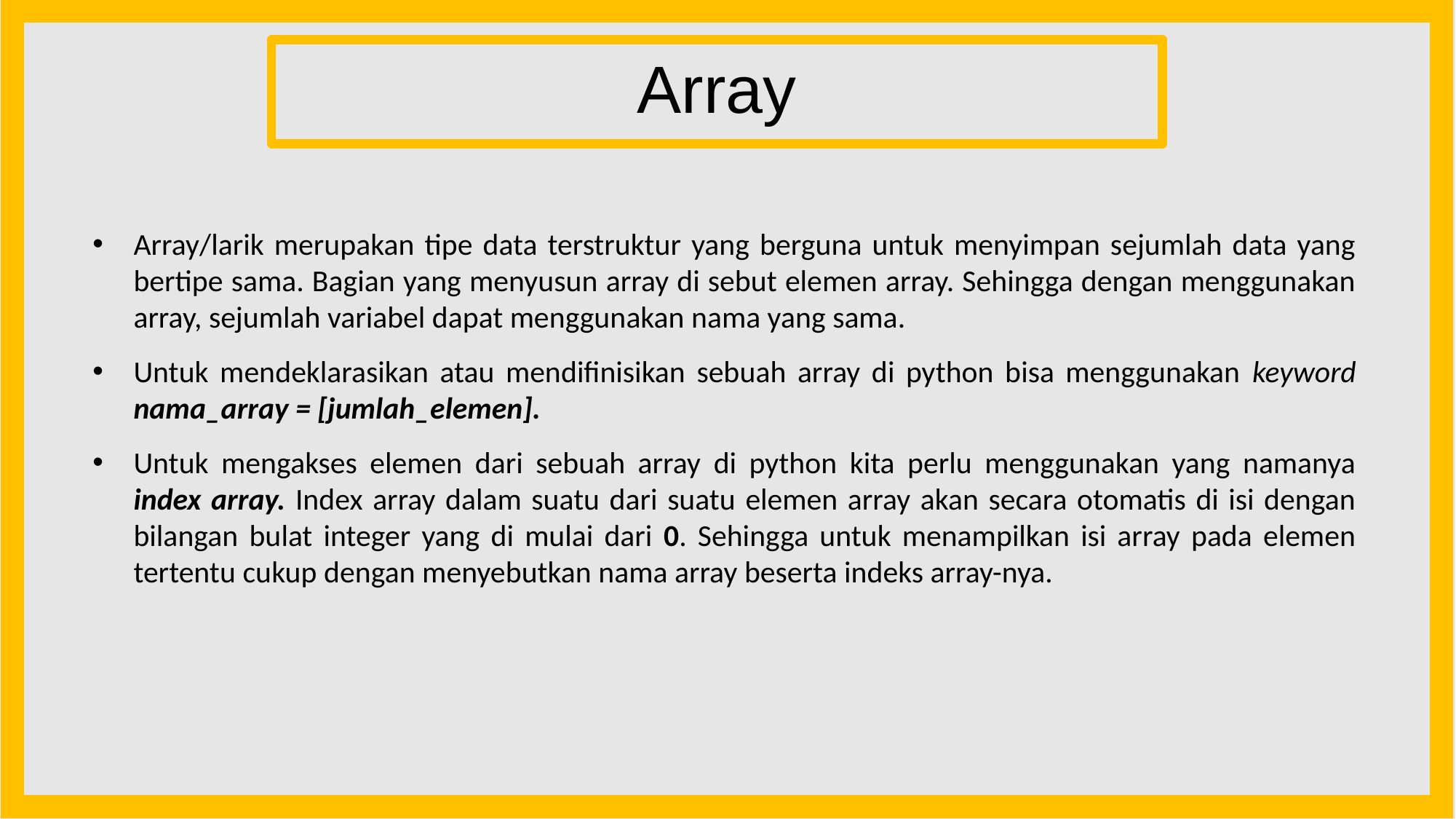

# Array
Array/larik merupakan tipe data terstruktur yang berguna untuk menyimpan sejumlah data yang bertipe sama. Bagian yang menyusun array di sebut elemen array. Sehingga dengan menggunakan array, sejumlah variabel dapat menggunakan nama yang sama.
Untuk mendeklarasikan atau mendifinisikan sebuah array di python bisa menggunakan keyword nama_array = [jumlah_elemen].
Untuk mengakses elemen dari sebuah array di python kita perlu menggunakan yang namanya index array. Index array dalam suatu dari suatu elemen array akan secara otomatis di isi dengan bilangan bulat integer yang di mulai dari 0. Sehingga untuk menampilkan isi array pada elemen tertentu cukup dengan menyebutkan nama array beserta indeks array-nya.